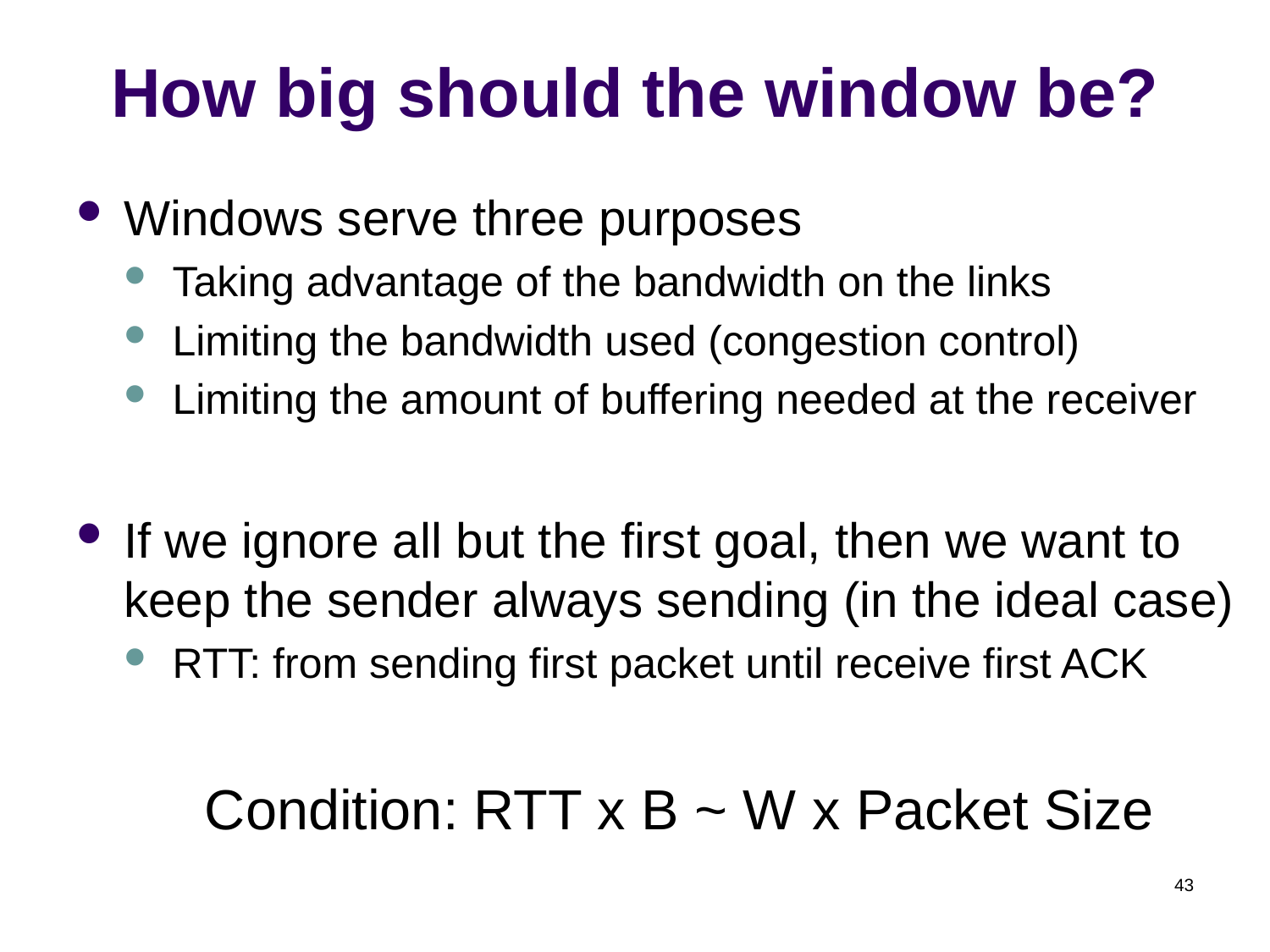

# How big should the window be?
Windows serve three purposes
Taking advantage of the bandwidth on the links
Limiting the bandwidth used (congestion control)
Limiting the amount of buffering needed at the receiver

If we ignore all but the first goal, then we want to keep the sender always sending (in the ideal case)
RTT: from sending first packet until receive first ACK

Condition: RTT x B ~ W x Packet Size

43